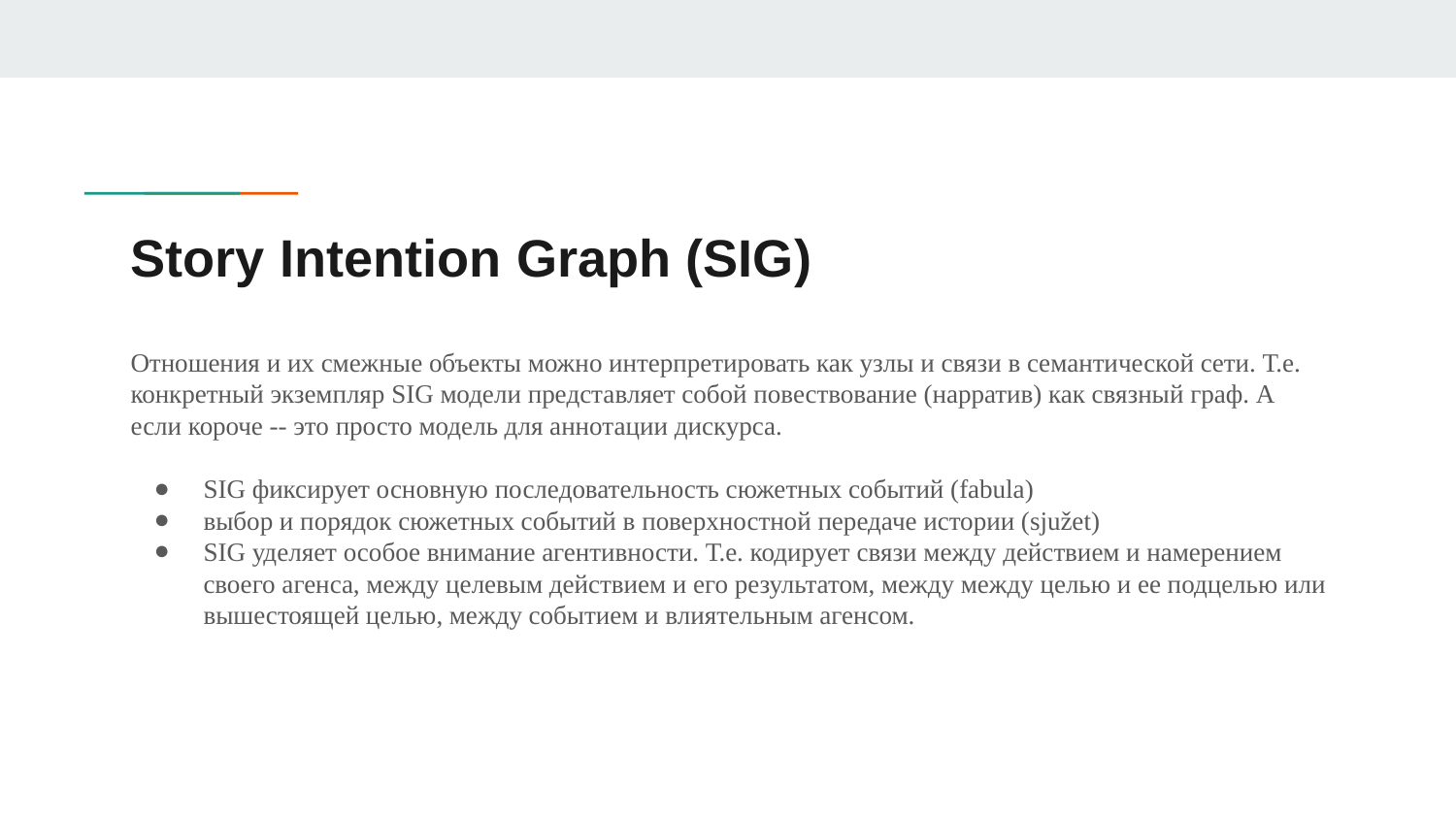

# Story Intention Graph (SIG)
Отношения и их смежные объекты можно интерпретировать как узлы и связи в семантической сети. Т.е. конкретный экземпляр SIG модели представляет собой повествование (нарратив) как связный граф. А если короче -- это просто модель для аннотации дискурса.
SIG фиксирует основную последовательность сюжетных событий (fabula)
выбор и порядок сюжетных событий в поверхностной передаче истории (sjužet)
SIG уделяет особое внимание агентивности. Т.е. кодирует связи между действием и намерением своего агенса, между целевым действием и его результатом, между между целью и ее подцелью или вышестоящей целью, между событием и влиятельным агенсом.